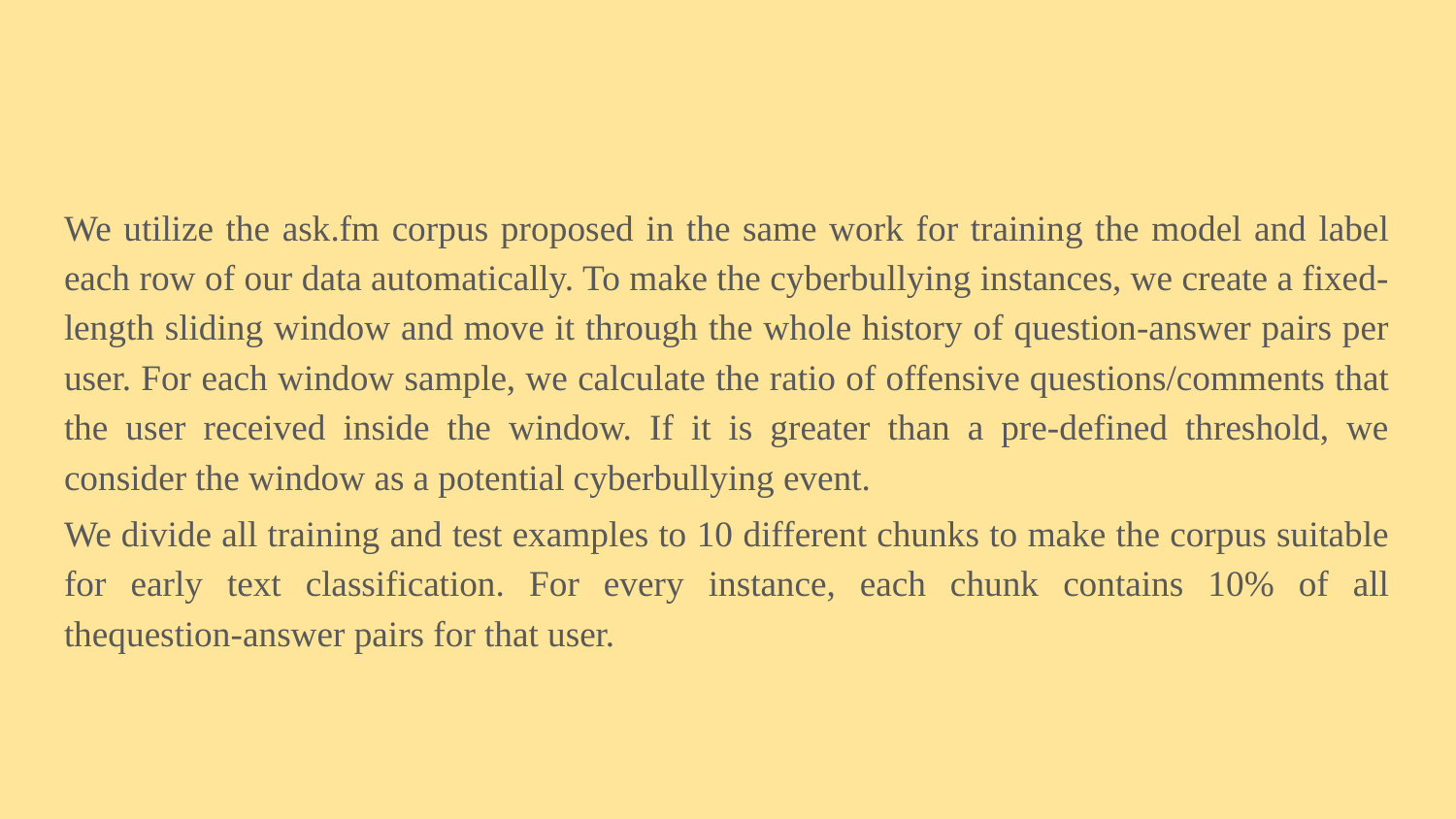

#
We utilize the ask.fm corpus proposed in the same work for training the model and label each row of our data automatically. To make the cyberbullying instances, we create a fixed-length sliding window and move it through the whole history of question-answer pairs per user. For each window sample, we calculate the ratio of offensive questions/comments that the user received inside the window. If it is greater than a pre-defined threshold, we consider the window as a potential cyberbullying event.
We divide all training and test examples to 10 different chunks to make the corpus suitable for early text classification. For every instance, each chunk contains 10% of all thequestion-answer pairs for that user.